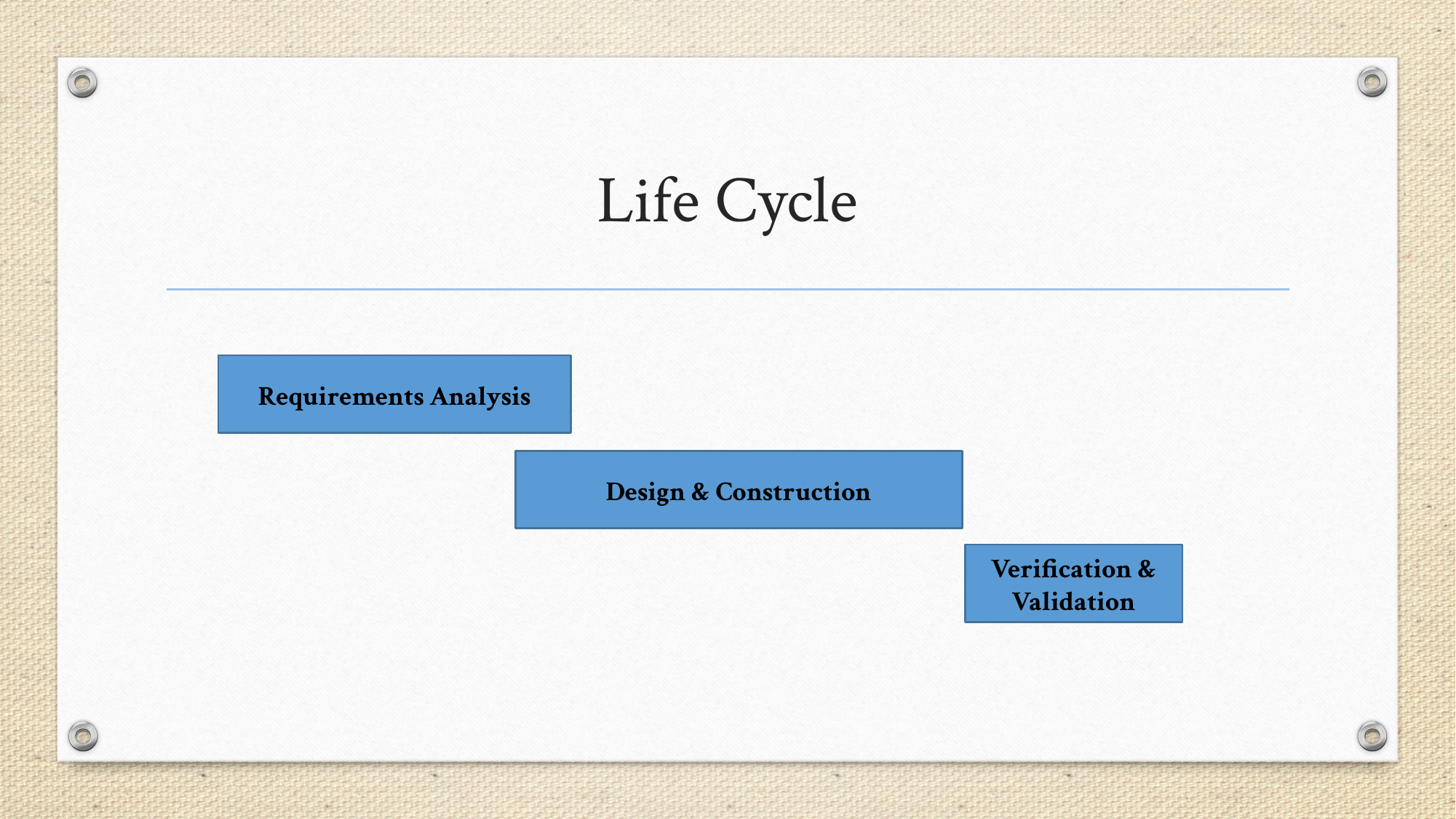

# Life Cycle
Requirements Analysis
Design & Construction
Verification & Validation